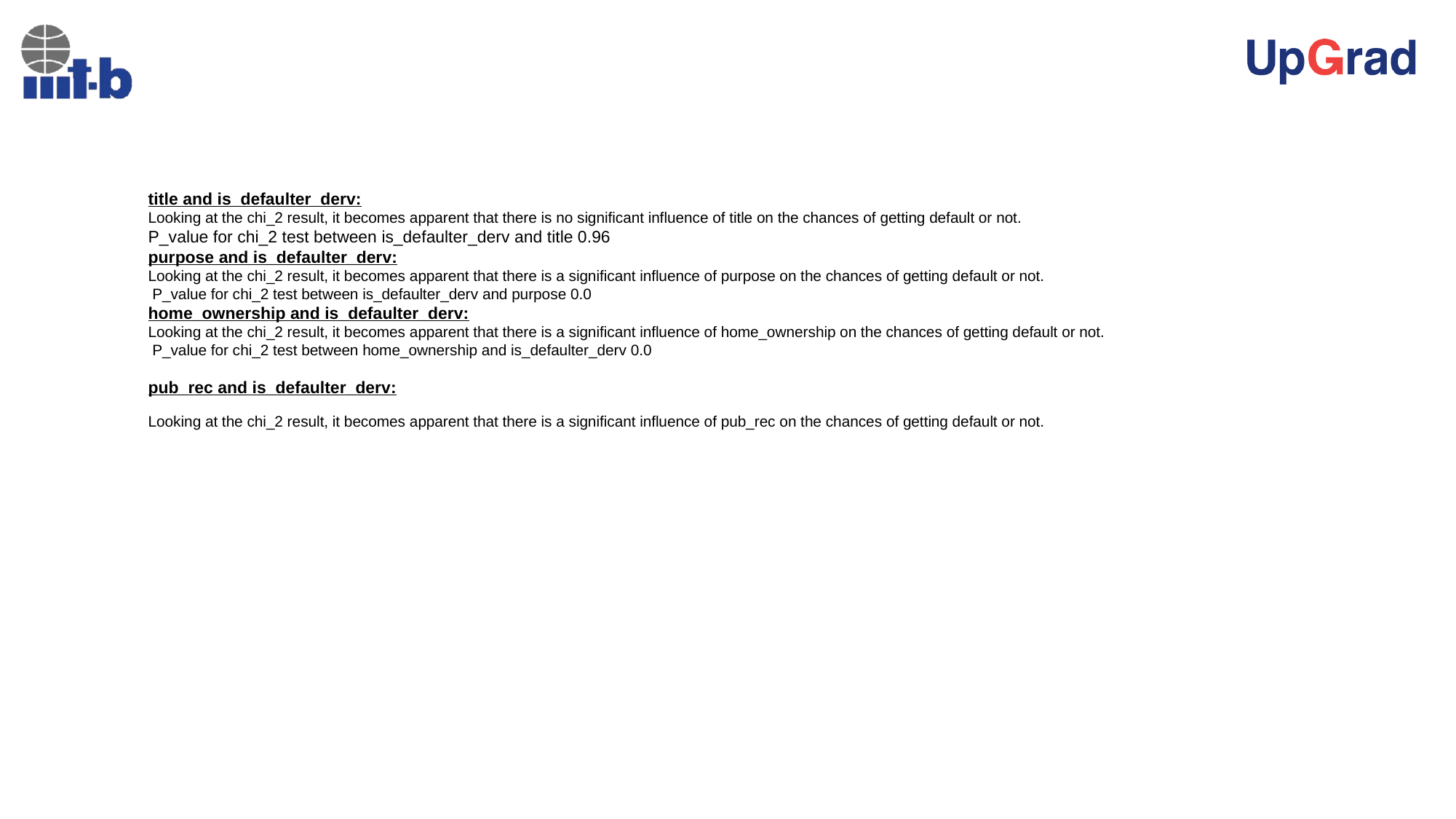

title and is_defaulter_derv:
Looking at the chi_2 result, it becomes apparent that there is no significant influence of title on the chances of getting default or not.
P_value for chi_2 test between is_defaulter_derv and title 0.96
purpose and is_defaulter_derv:
Looking at the chi_2 result, it becomes apparent that there is a significant influence of purpose on the chances of getting default or not.
 P_value for chi_2 test between is_defaulter_derv and purpose 0.0
home_ownership and is_defaulter_derv:
Looking at the chi_2 result, it becomes apparent that there is a significant influence of home_ownership on the chances of getting default or not.
 P_value for chi_2 test between home_ownership and is_defaulter_derv 0.0
pub_rec and is_defaulter_derv:
Looking at the chi_2 result, it becomes apparent that there is a significant influence of pub_rec on the chances of getting default or not.